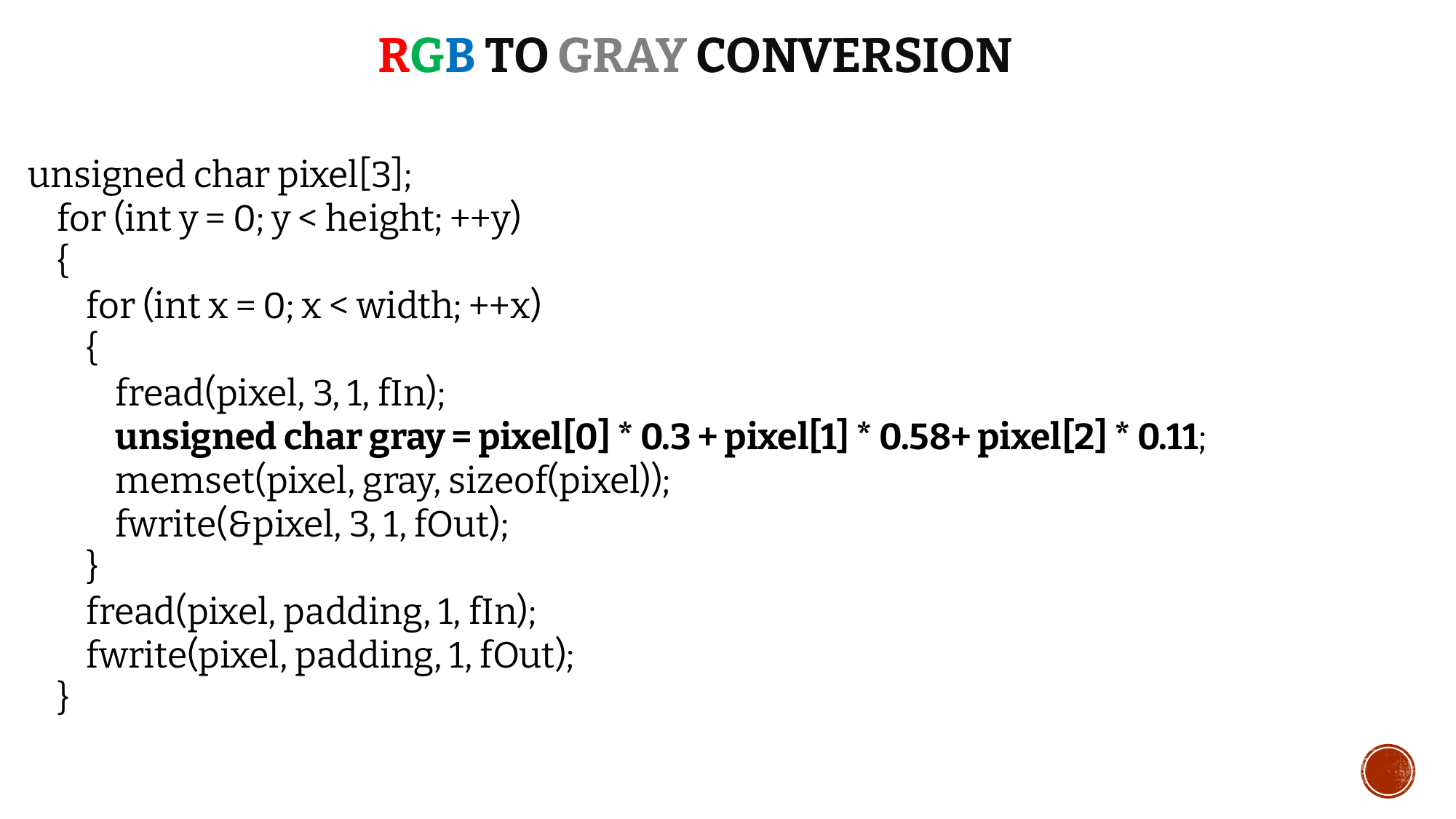

RGB TO GRAY CONVERSION
unsigned char pixel[3];
    for (int y = 0; y < height; ++y)
    {
        for (int x = 0; x < width; ++x)
        {
            fread(pixel, 3, 1, fIn);
            unsigned char gray = pixel[0] * 0.3 + pixel[1] * 0.58+ pixel[2] * 0.11;
            memset(pixel, gray, sizeof(pixel));
            fwrite(&pixel, 3, 1, fOut);
        }
        fread(pixel, padding, 1, fIn);
        fwrite(pixel, padding, 1, fOut);
    }